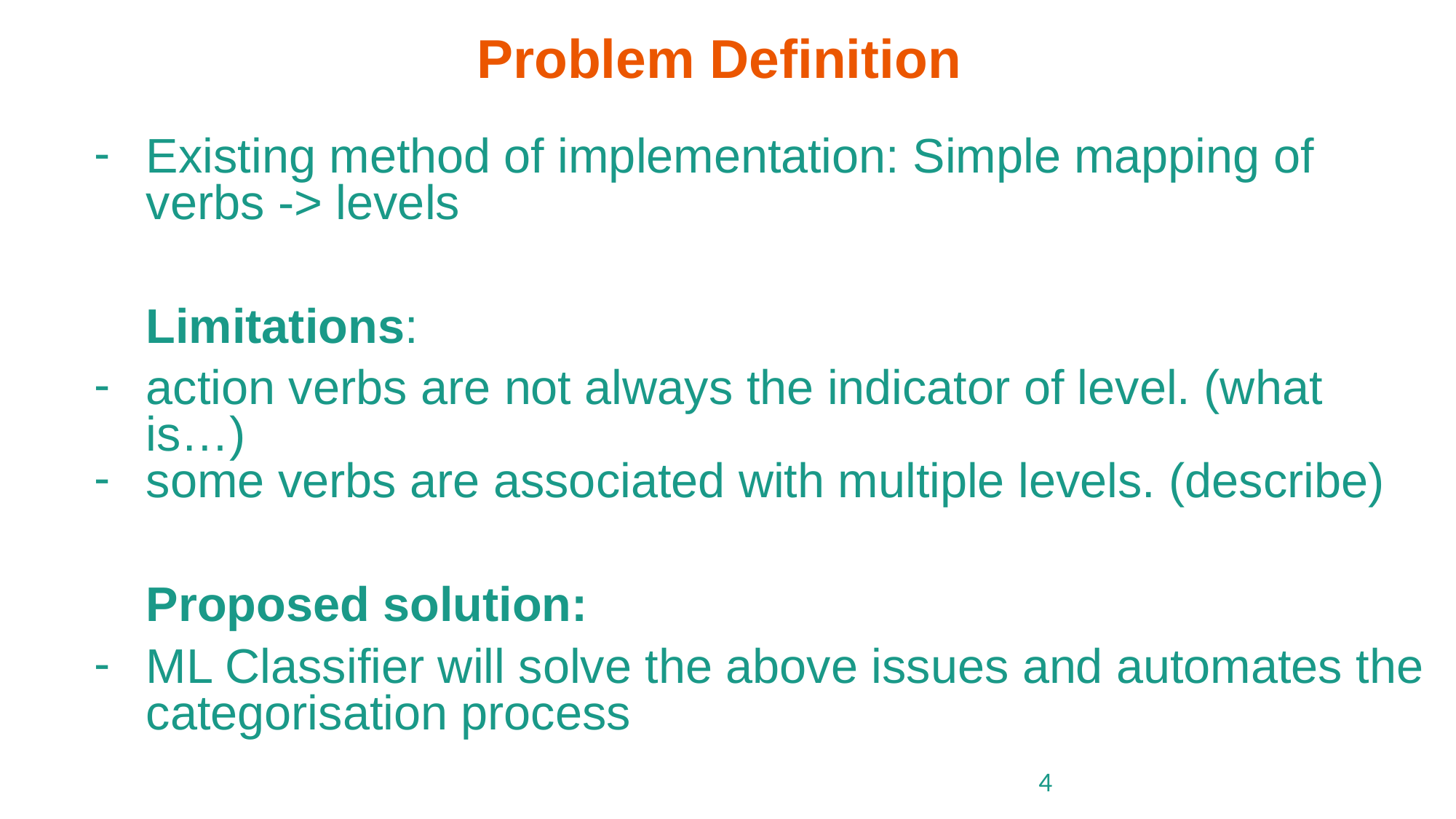

# Problem Definition
Existing method of implementation: Simple mapping of verbs -> levels

Limitations:
action verbs are not always the indicator of level. (what is…)
some verbs are associated with multiple levels. (describe)

Proposed solution:
ML Classifier will solve the above issues and automates the categorisation process

4